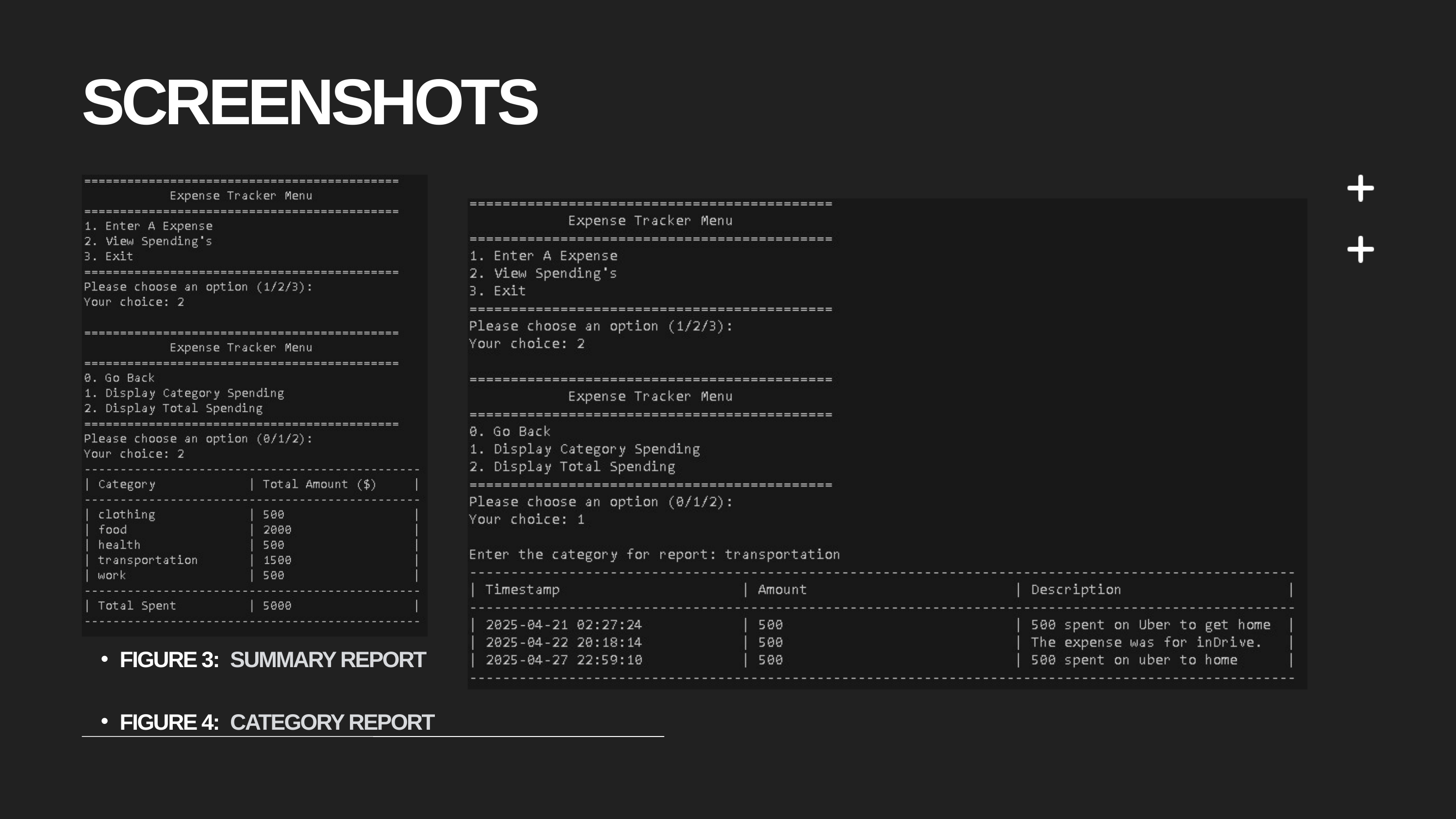

SCREENSHOTS

FIGURE 3:  SUMMARY REPORT

FIGURE 4:  CATEGORY REPORT